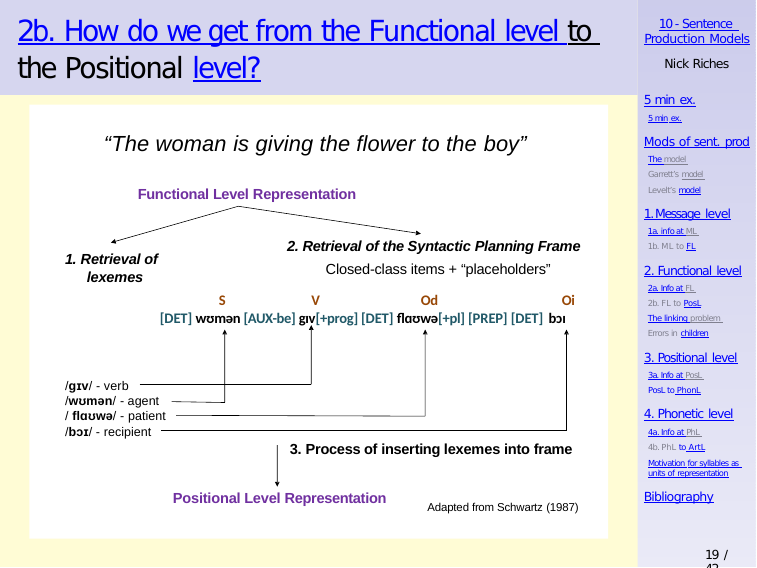

# 2b. How do we get from the Functional level to  the Positional level?
10 - Sentence  Production Models
Nick Riches
5 min ex.
5 min ex.

Mods of sent. prod
The model  Garrett’s model  Levelt’s model
“The woman is giving the flower to the boy”
Functional Level Representation
1. Message level
1a. info at ML  1b. ML to FL

2. Retrieval of the Syntactic Planning Frame
Closed-class items + “placeholders”
S	V	Od	Oi
1. Retrieval of  lexemes
2. Functional level
2a. Info at FL  2b. FL to PosL
The linking problem  Errors in children
[DET] wʊmən [AUX-be] gɪv[+prog] [DET] flɑʊwə[+pl] [PREP] [DET] bɔɪ

3. Positional level
3a. Info at PosL  PosL to PhonL
/gɪv/ - verb

/wʊmən/ - agent
/ flɑʊwə/ - patient
4. Phonetic level
4a. Info at PhL  4b. PhL to ArtL

/bɔɪ/ - recipient

3. Process of inserting lexemes into frame

Motivation for syllables as  units of representation
Positional Level Representation
Bibliography
Adapted from Schwartz (1987)
19 / 42